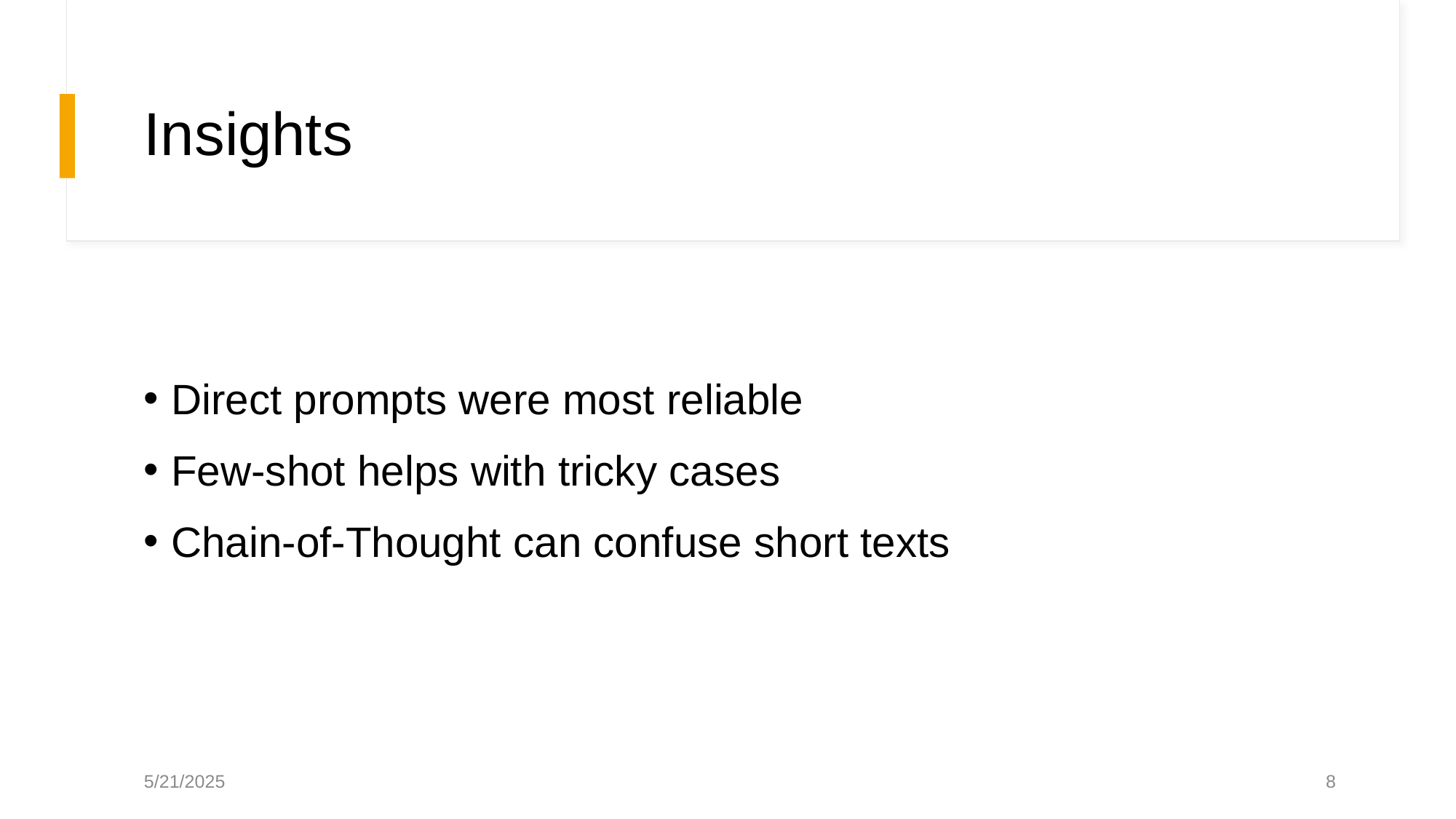

# Insights

Direct prompts were most reliable
Few-shot helps with tricky cases
Chain-of-Thought can confuse short texts

5/21/2025

8